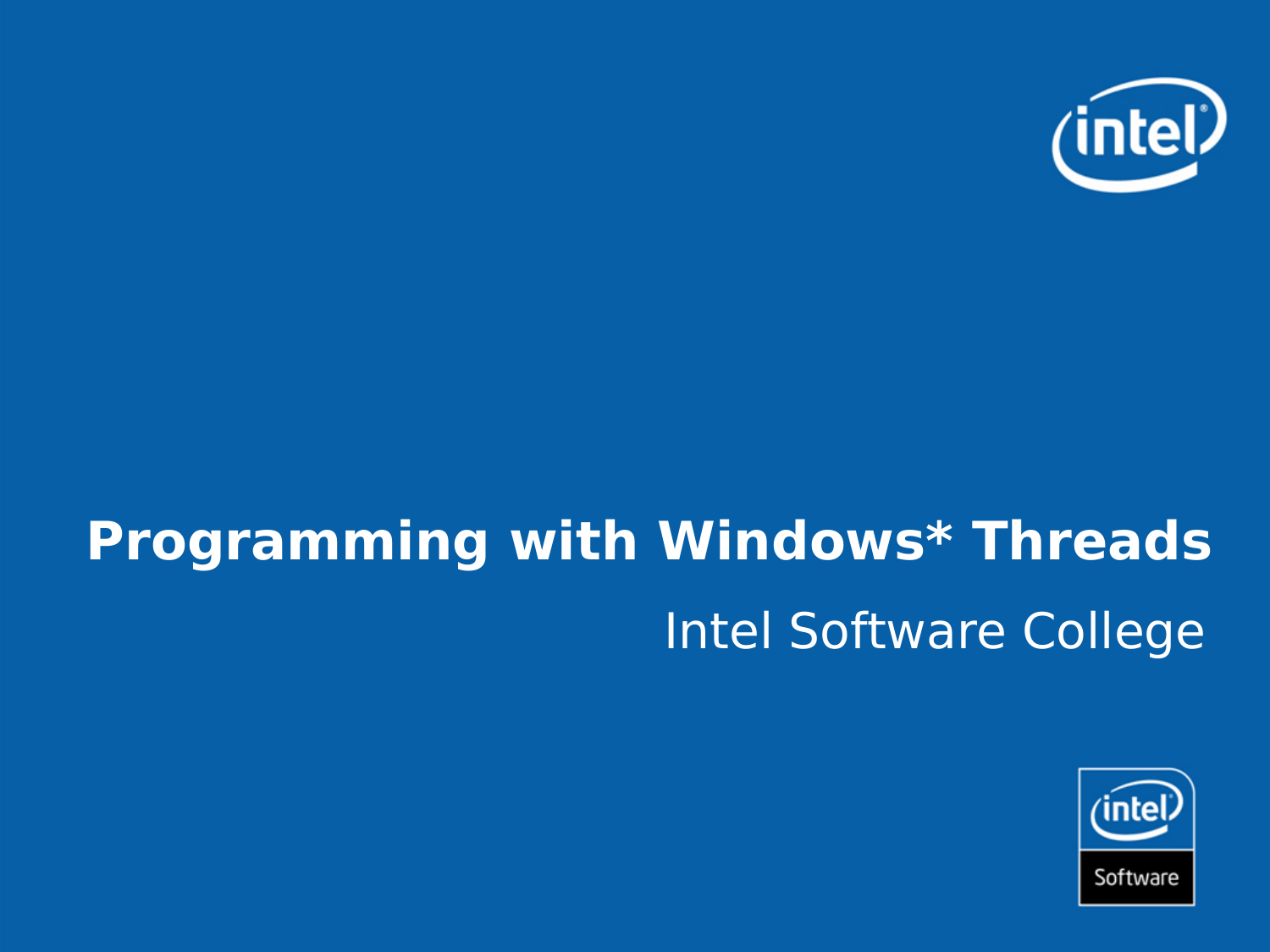

# Programming with Windows* Threads
Intel Software College